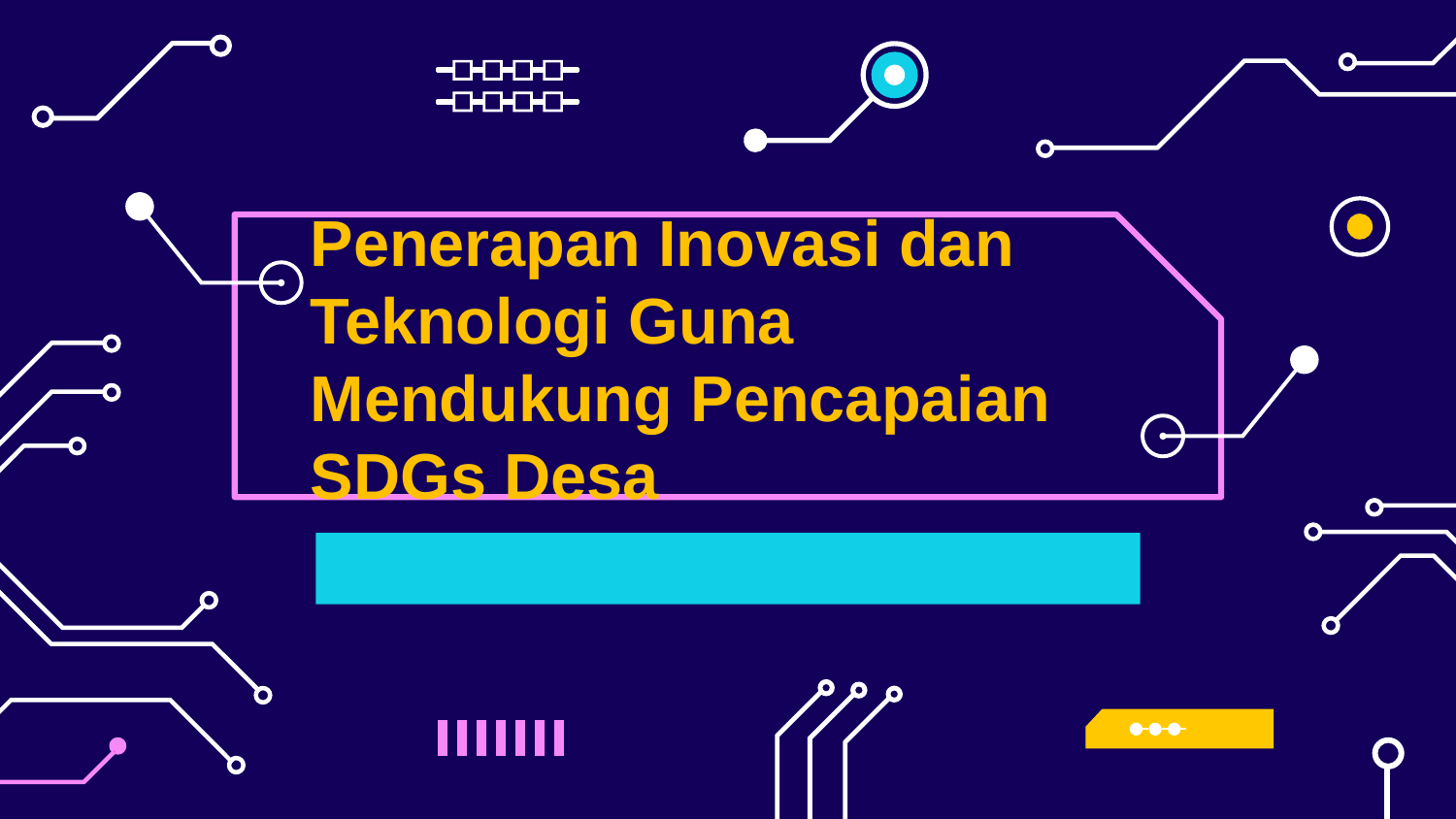

# Penerapan Inovasi dan Teknologi Guna Mendukung Pencapaian SDGs Desa